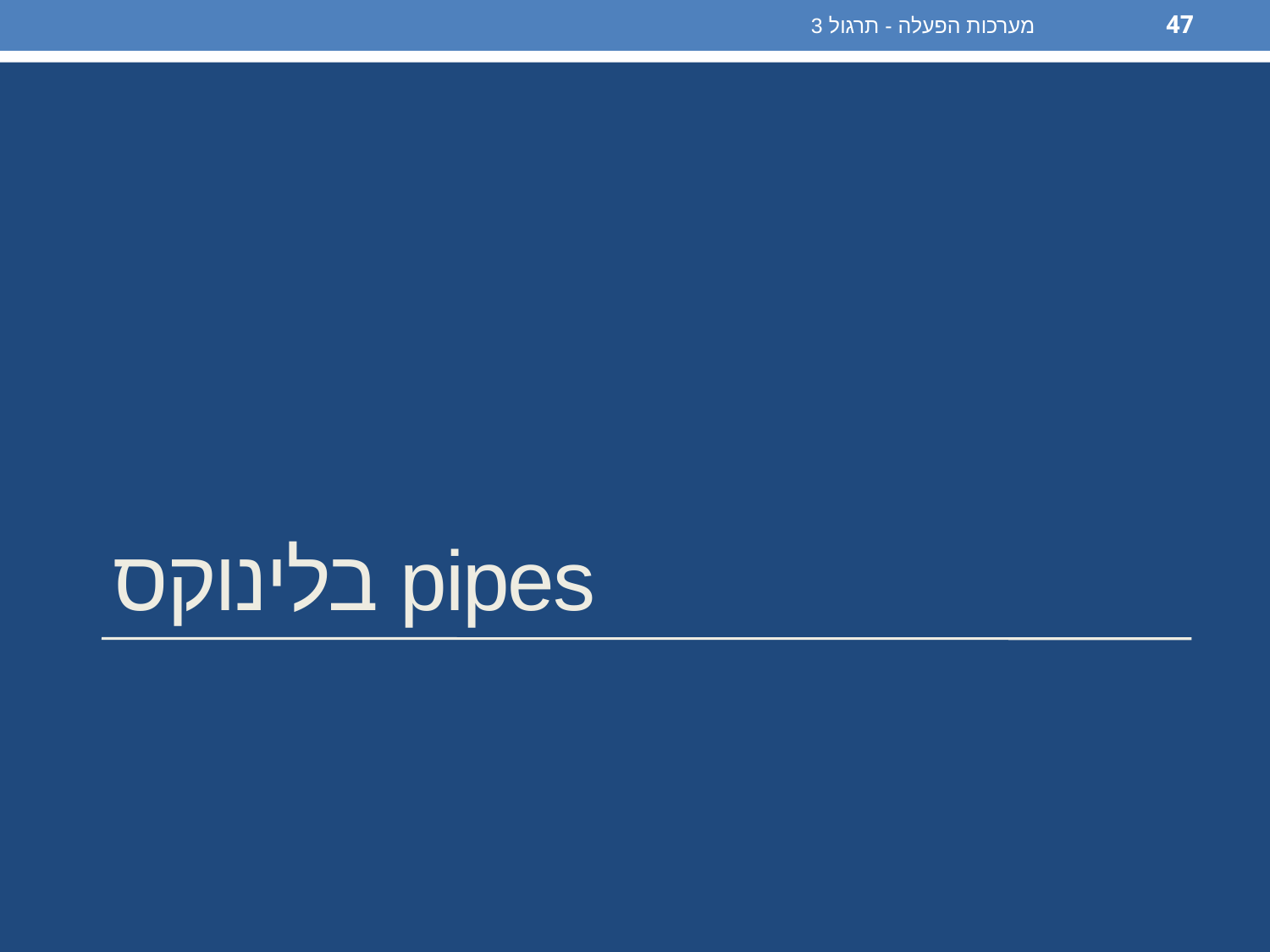

מערכות הפעלה - תרגול 3
47
# pipes בלינוקס